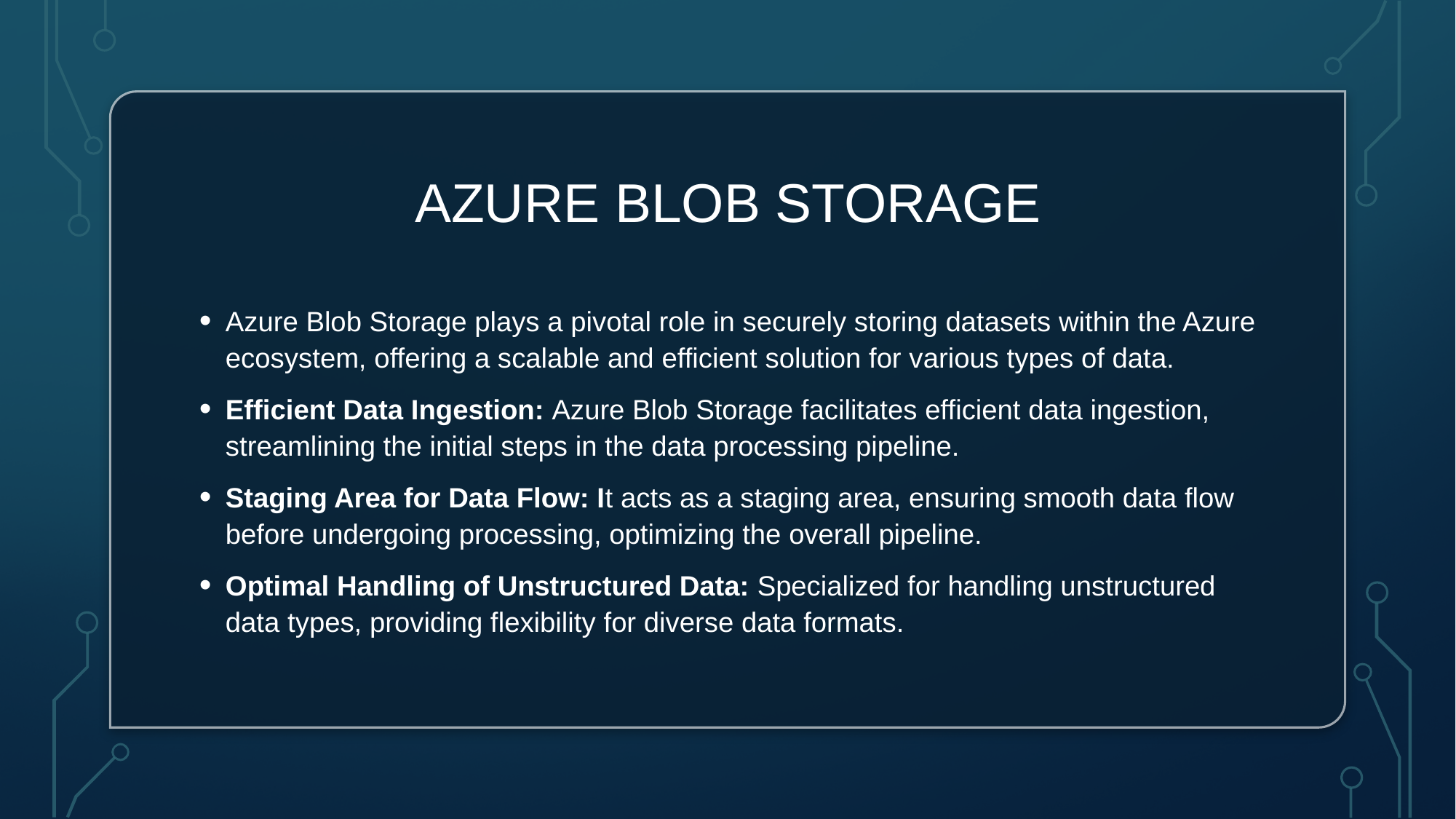

# AZURE BLOB STORAGE
Azure Blob Storage plays a pivotal role in securely storing datasets within the Azure ecosystem, offering a scalable and efficient solution for various types of data.
Efficient Data Ingestion: Azure Blob Storage facilitates efficient data ingestion, streamlining the initial steps in the data processing pipeline.
Staging Area for Data Flow: It acts as a staging area, ensuring smooth data flow before undergoing processing, optimizing the overall pipeline.
Optimal Handling of Unstructured Data: Specialized for handling unstructured data types, providing flexibility for diverse data formats.